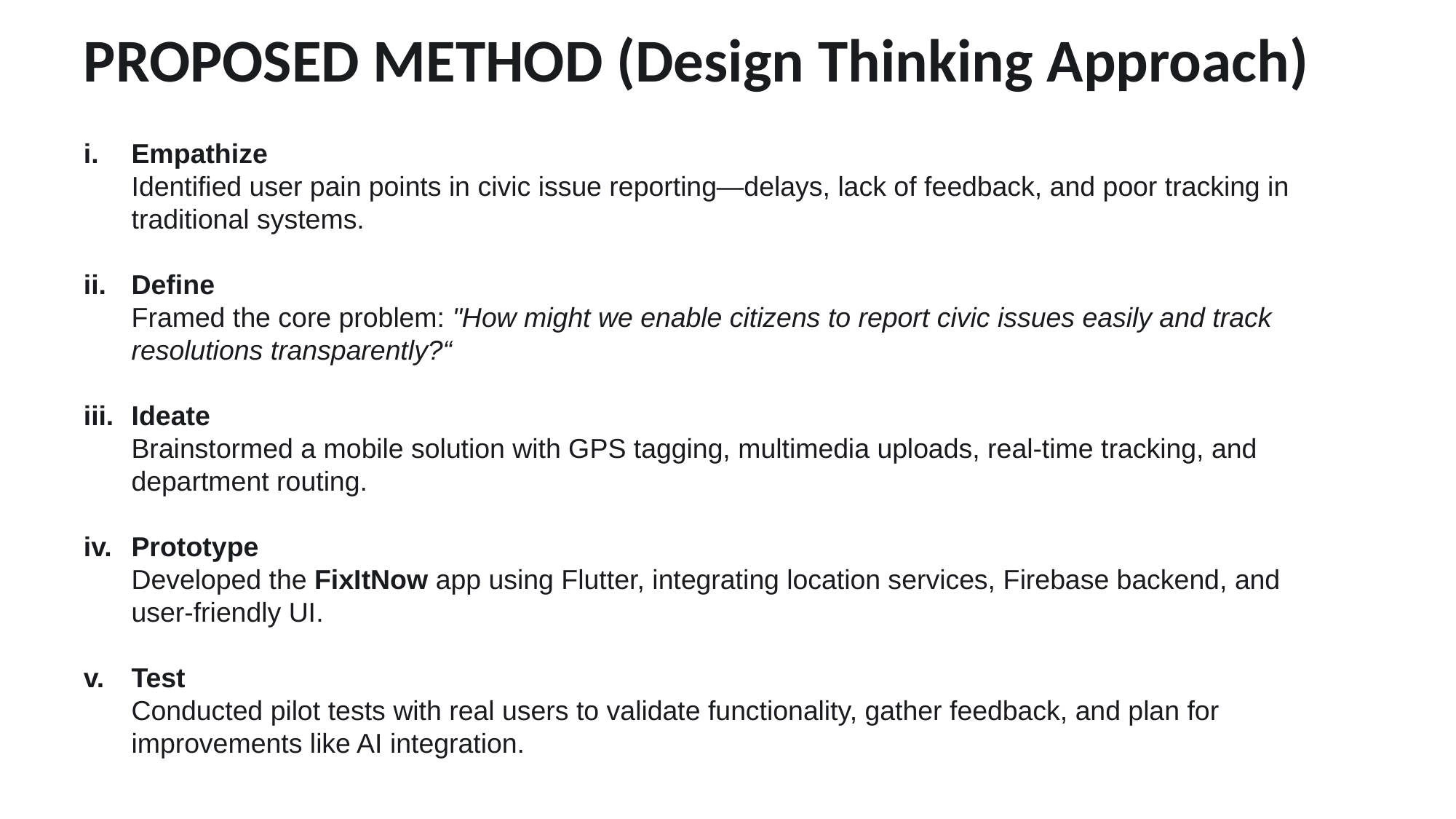

# PROPOSED METHOD (Design Thinking Approach)
Empathize
Identified user pain points in civic issue reporting—delays, lack of feedback, and poor tracking in traditional systems.

Define
Framed the core problem: "How might we enable citizens to report civic issues easily and track resolutions transparently?“

Ideate
Brainstormed a mobile solution with GPS tagging, multimedia uploads, real-time tracking, and department routing.

Prototype
Developed the FixItNow app using Flutter, integrating location services, Firebase backend, and user-friendly UI.

Test
Conducted pilot tests with real users to validate functionality, gather feedback, and plan for improvements like AI integration.